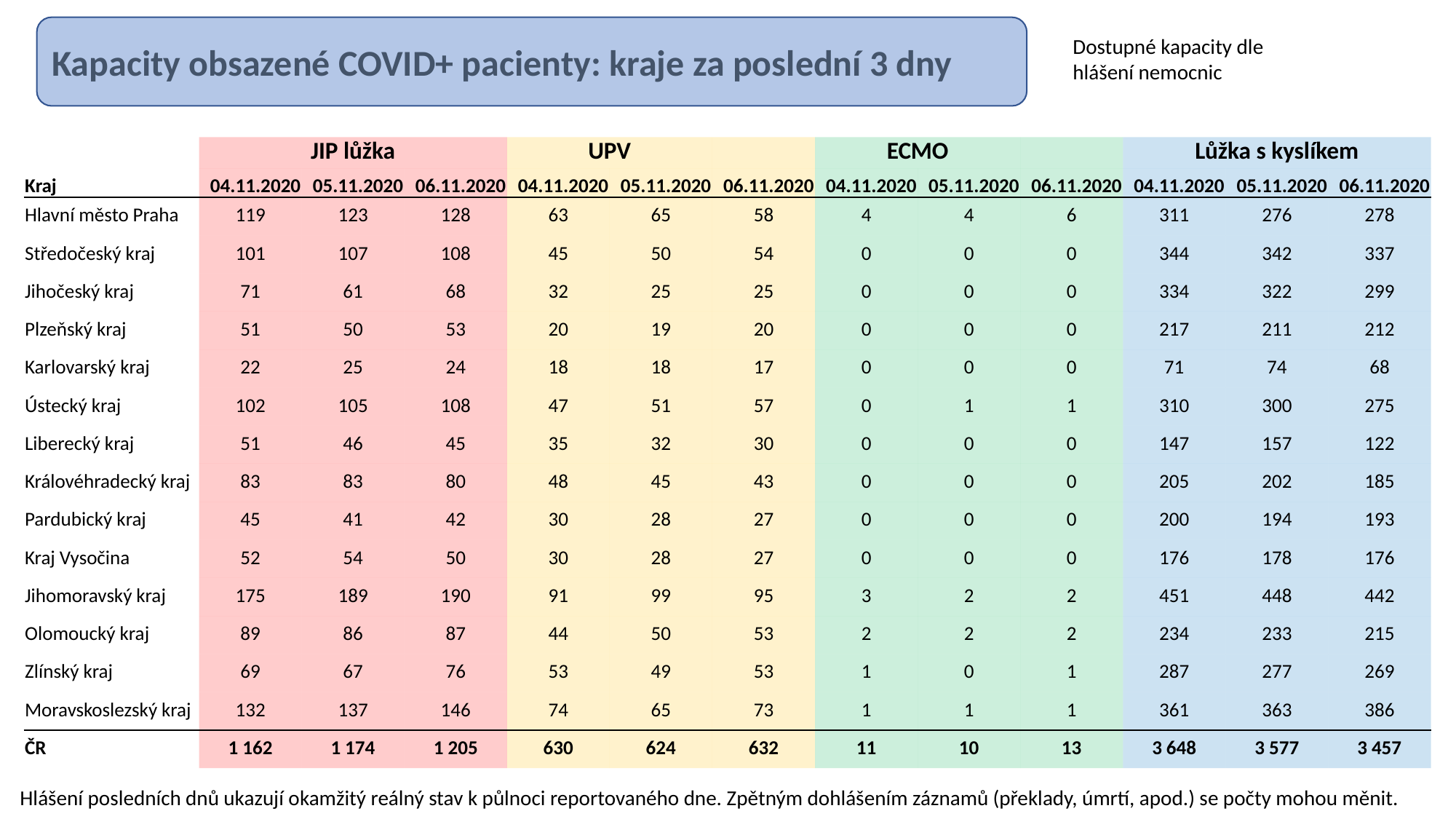

Kapacity obsazené COVID+ pacienty: kraje za poslední 3 dny
Dostupné kapacity dle hlášení nemocnic
|  | JIP lůžka |  |  | UPV |  |  | ECMO |  |  | Lůžka s kyslíkem |  |  |
| --- | --- | --- | --- | --- | --- | --- | --- | --- | --- | --- | --- | --- |
| Kraj | 04.11.2020 | 05.11.2020 | 06.11.2020 | 04.11.2020 | 05.11.2020 | 06.11.2020 | 04.11.2020 | 05.11.2020 | 06.11.2020 | 04.11.2020 | 05.11.2020 | 06.11.2020 |
| Hlavní město Praha | 119 | 123 | 128 | 63 | 65 | 58 | 4 | 4 | 6 | 311 | 276 | 278 |
| Středočeský kraj | 101 | 107 | 108 | 45 | 50 | 54 | 0 | 0 | 0 | 344 | 342 | 337 |
| Jihočeský kraj | 71 | 61 | 68 | 32 | 25 | 25 | 0 | 0 | 0 | 334 | 322 | 299 |
| Plzeňský kraj | 51 | 50 | 53 | 20 | 19 | 20 | 0 | 0 | 0 | 217 | 211 | 212 |
| Karlovarský kraj | 22 | 25 | 24 | 18 | 18 | 17 | 0 | 0 | 0 | 71 | 74 | 68 |
| Ústecký kraj | 102 | 105 | 108 | 47 | 51 | 57 | 0 | 1 | 1 | 310 | 300 | 275 |
| Liberecký kraj | 51 | 46 | 45 | 35 | 32 | 30 | 0 | 0 | 0 | 147 | 157 | 122 |
| Královéhradecký kraj | 83 | 83 | 80 | 48 | 45 | 43 | 0 | 0 | 0 | 205 | 202 | 185 |
| Pardubický kraj | 45 | 41 | 42 | 30 | 28 | 27 | 0 | 0 | 0 | 200 | 194 | 193 |
| Kraj Vysočina | 52 | 54 | 50 | 30 | 28 | 27 | 0 | 0 | 0 | 176 | 178 | 176 |
| Jihomoravský kraj | 175 | 189 | 190 | 91 | 99 | 95 | 3 | 2 | 2 | 451 | 448 | 442 |
| Olomoucký kraj | 89 | 86 | 87 | 44 | 50 | 53 | 2 | 2 | 2 | 234 | 233 | 215 |
| Zlínský kraj | 69 | 67 | 76 | 53 | 49 | 53 | 1 | 0 | 1 | 287 | 277 | 269 |
| Moravskoslezský kraj | 132 | 137 | 146 | 74 | 65 | 73 | 1 | 1 | 1 | 361 | 363 | 386 |
| ČR | 1 162 | 1 174 | 1 205 | 630 | 624 | 632 | 11 | 10 | 13 | 3 648 | 3 577 | 3 457 |
Hlášení posledních dnů ukazují okamžitý reálný stav k půlnoci reportovaného dne. Zpětným dohlášením záznamů (překlady, úmrtí, apod.) se počty mohou měnit.